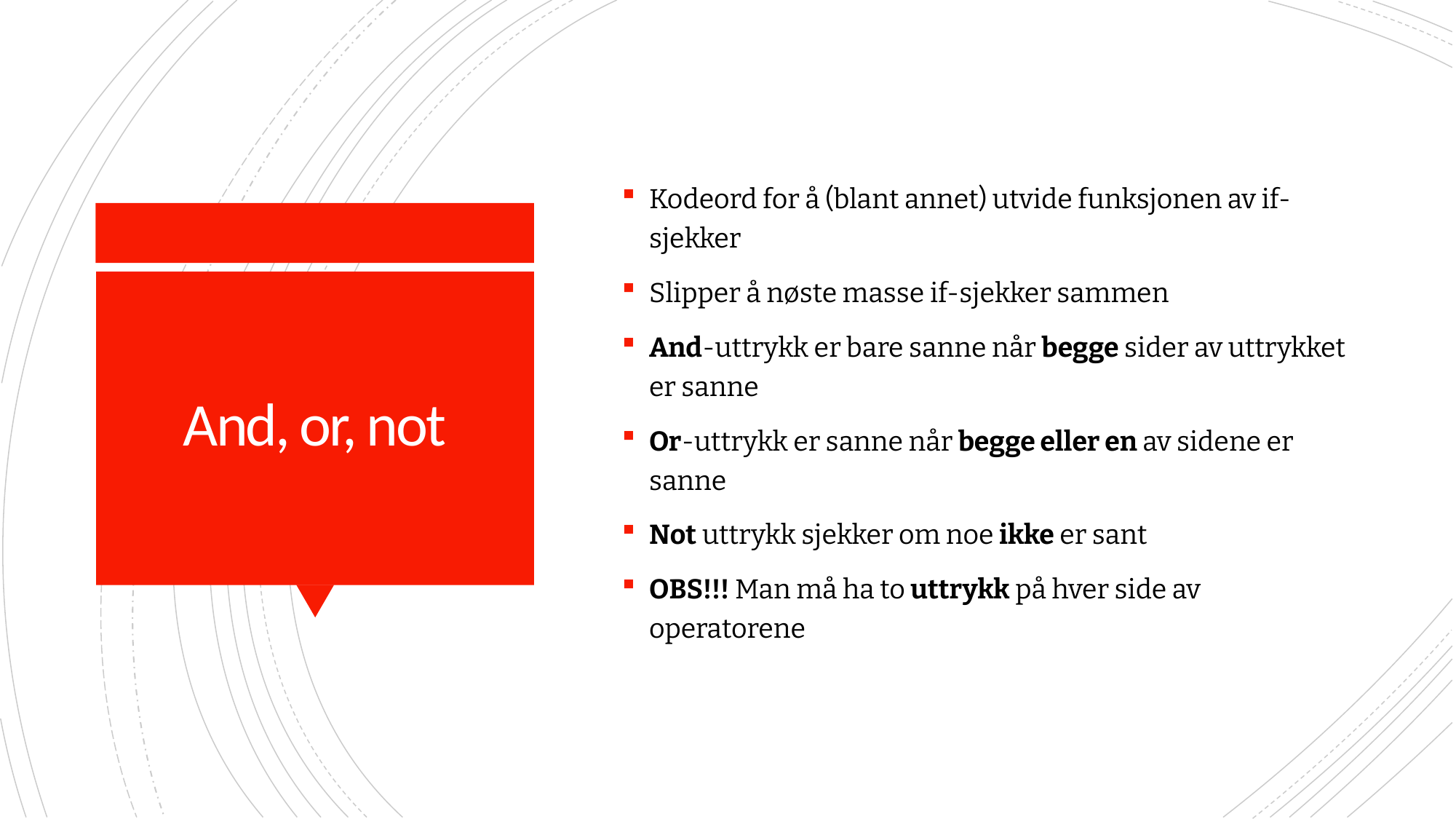

Kodeord for å (blant annet) utvide funksjonen av if-sjekker
Slipper å nøste masse if-sjekker sammen
And-uttrykk er bare sanne når begge sider av uttrykket er sanne
Or-uttrykk er sanne når begge eller en av sidene er sanne
Not uttrykk sjekker om noe ikke er sant
OBS!!! Man må ha to uttrykk på hver side av operatorene
# And, or, not